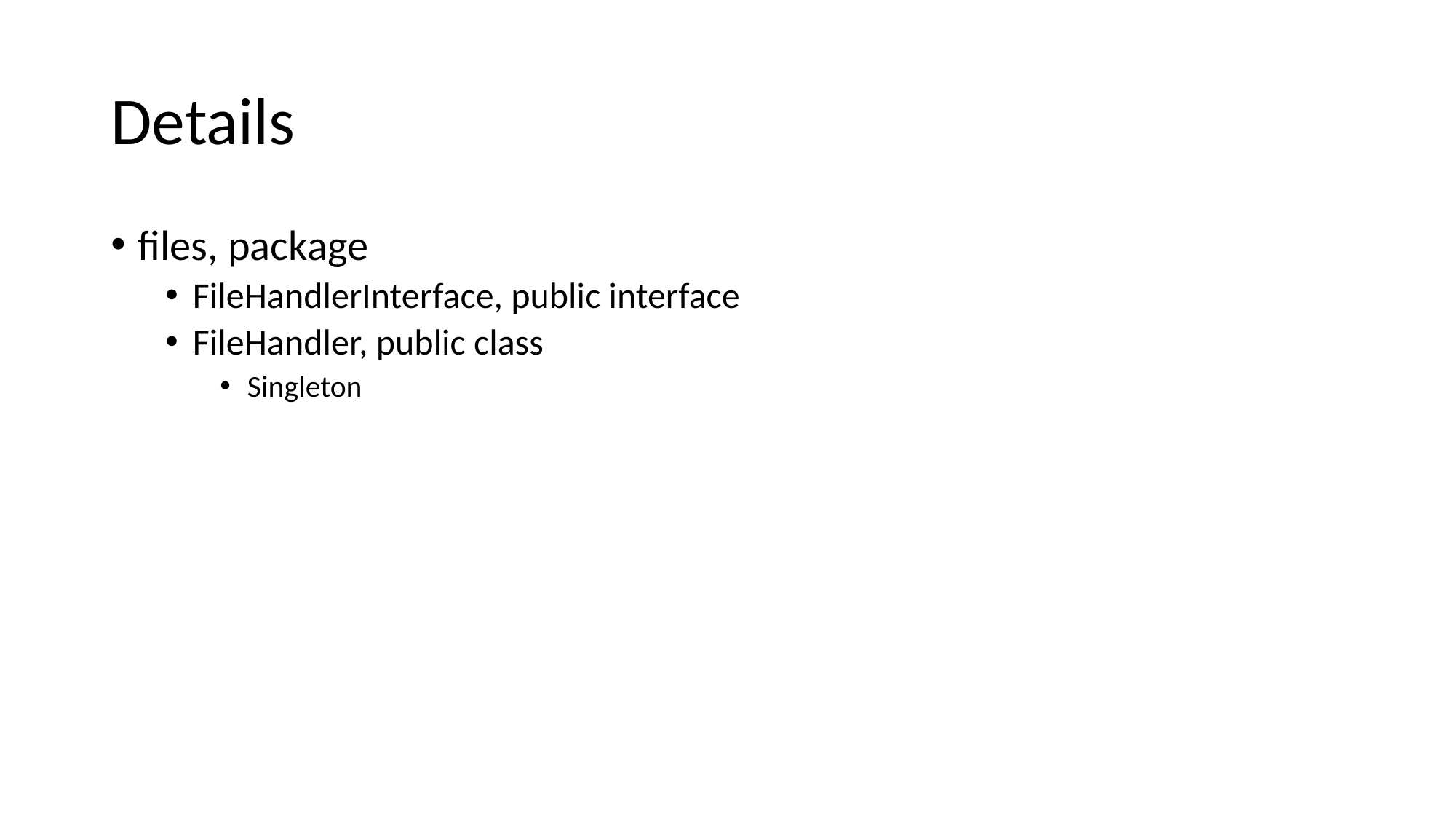

# Details
files, package
FileHandlerInterface, public interface
FileHandler, public class
Singleton